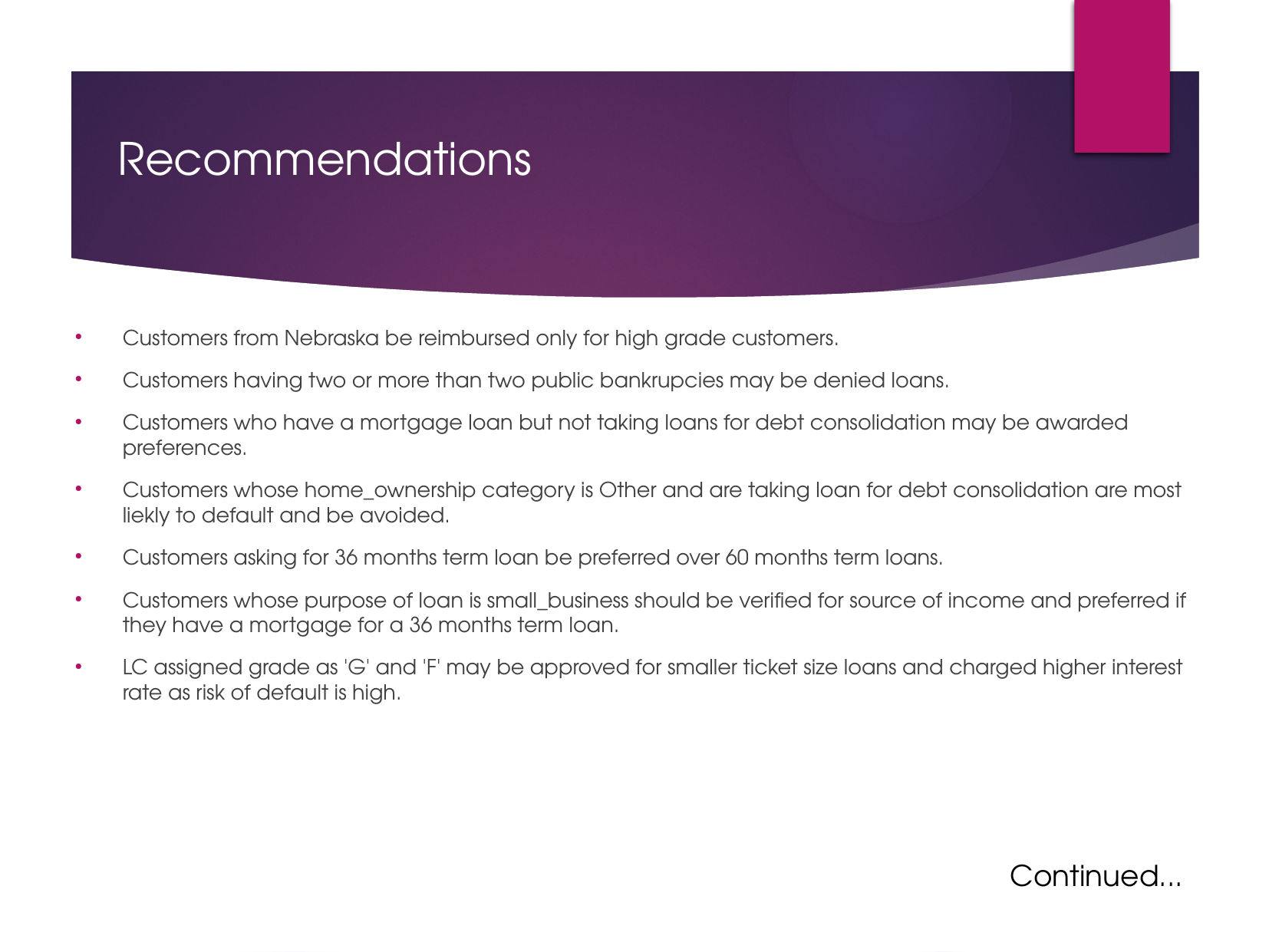

Recommendations
Customers from Nebraska be reimbursed only for high grade customers.
Customers having two or more than two public bankrupcies may be denied loans.
Customers who have a mortgage loan but not taking loans for debt consolidation may be awarded preferences.
Customers whose home_ownership category is Other and are taking loan for debt consolidation are most liekly to default and be avoided.
Customers asking for 36 months term loan be preferred over 60 months term loans.
Customers whose purpose of loan is small_business should be verified for source of income and preferred if they have a mortgage for a 36 months term loan.
LC assigned grade as 'G' and 'F' may be approved for smaller ticket size loans and charged higher interest rate as risk of default is high.

Continued...